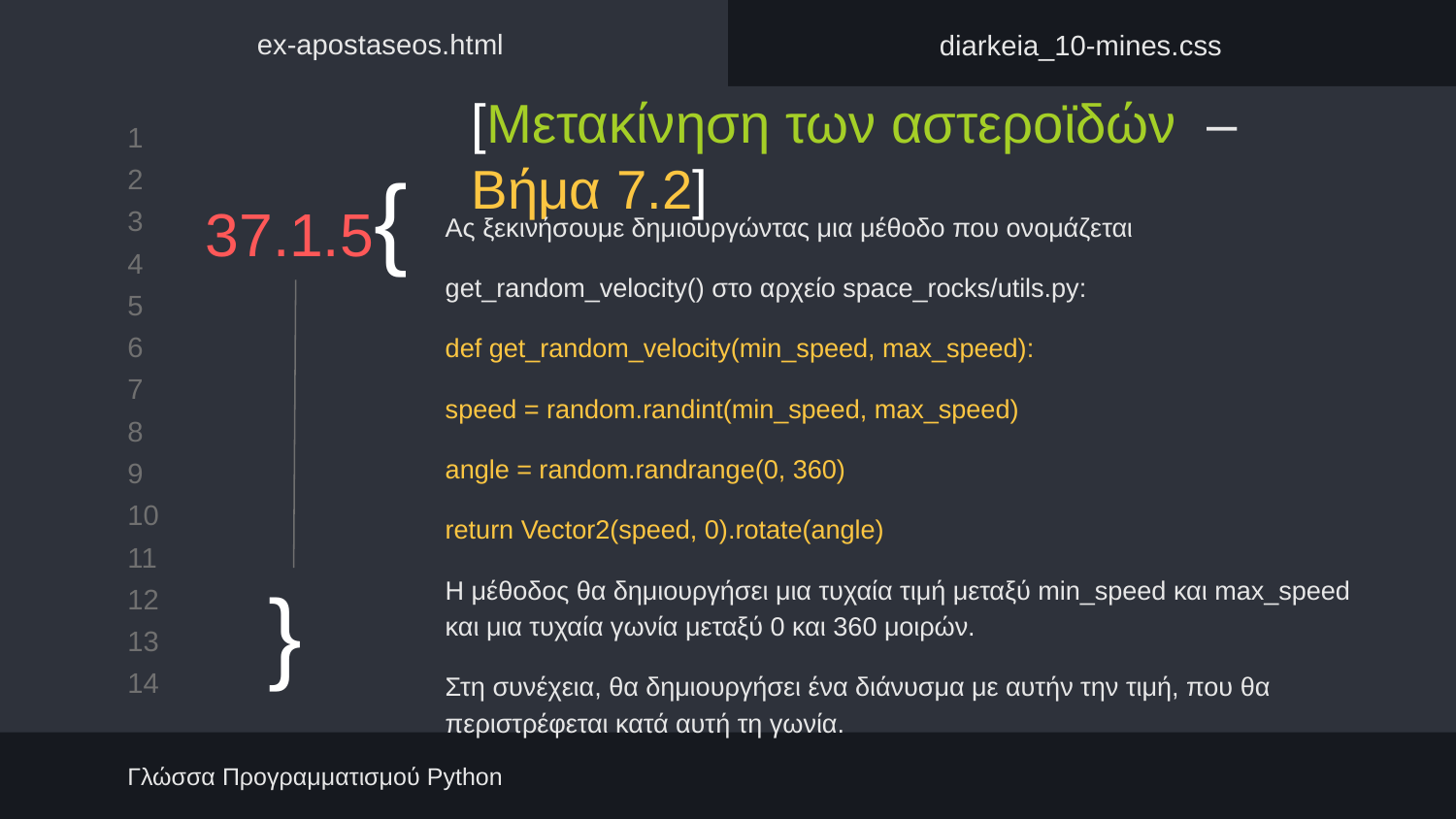

ex-apostaseos.html
diarkeia_10-mines.css
[Μετακίνηση των αστεροϊδών  – Βήμα 7.2]
# 37.1.5{
Ας ξεκινήσουμε δημιουργώντας μια μέθοδο που ονομάζεται
get_random_velocity() στο αρχείο space_rocks/utils.py:
def get_random_velocity(min_speed, max_speed):
speed = random.randint(min_speed, max_speed)
angle = random.randrange(0, 360)
return Vector2(speed, 0).rotate(angle)
Η μέθοδος θα δημιουργήσει μια τυχαία τιμή μεταξύ min_speed και max_speed και μια τυχαία γωνία μεταξύ 0 και 360 μοιρών.
Στη συνέχεια, θα δημιουργήσει ένα διάνυσμα με αυτήν την τιμή, που θα περιστρέφεται κατά αυτή τη γωνία.
}
Γλώσσα Προγραμματισμού Python